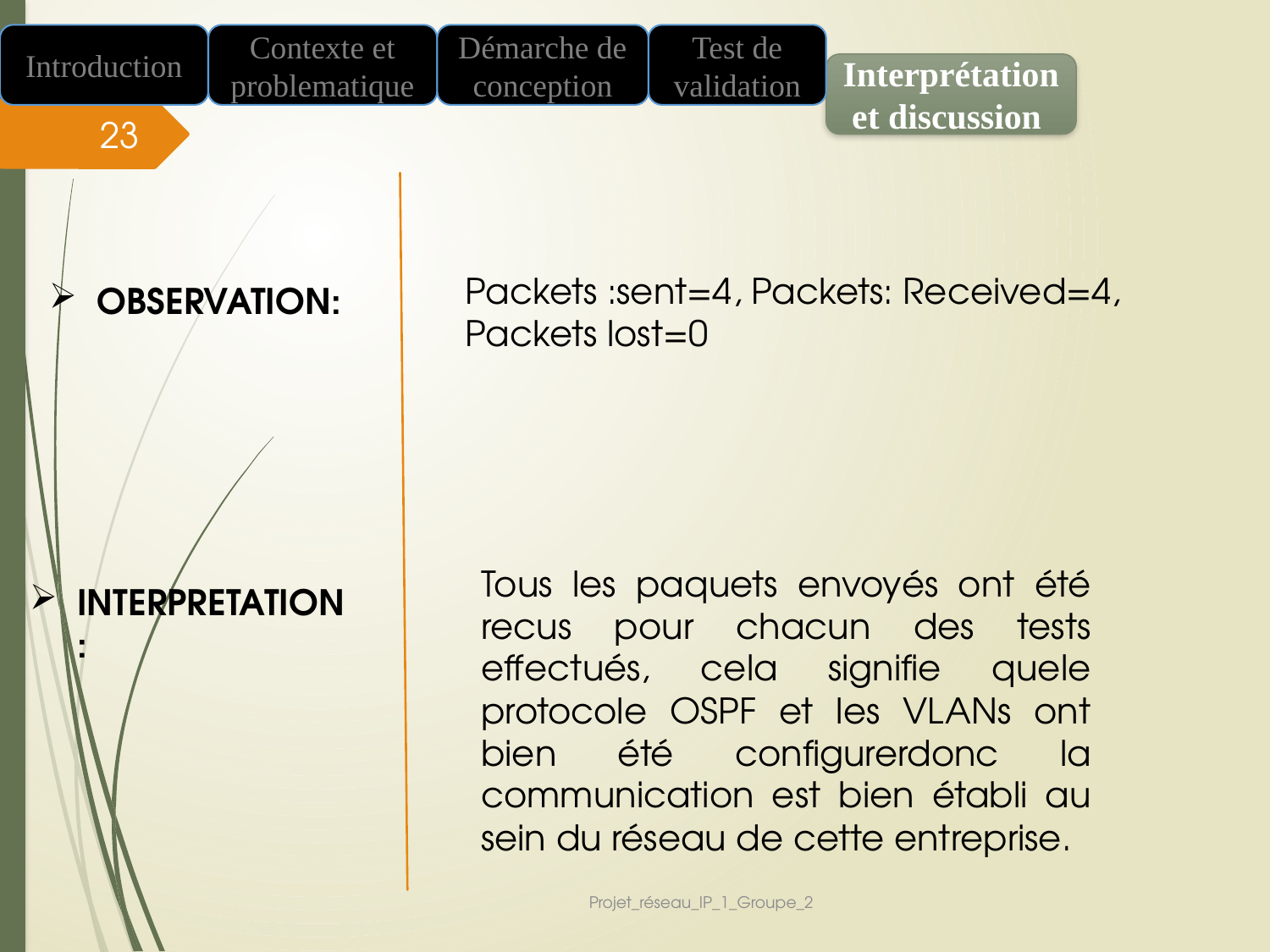

Introduction
Contexte et problematique
Démarche de conception
Test de validation
Interprétation
et discussion
23

Packets :sent=4, Packets: Received=4, Packets lost=0

OBSERVATION:
Tous les paquets envoyés ont été recus pour chacun des tests effectués, cela signifie quele protocole OSPF et les VLANs ont bien été configurerdonc la communication est bien établi au sein du réseau de cette entreprise.

INTERPRETATION:
Projet_réseau_IP_1_Groupe_2